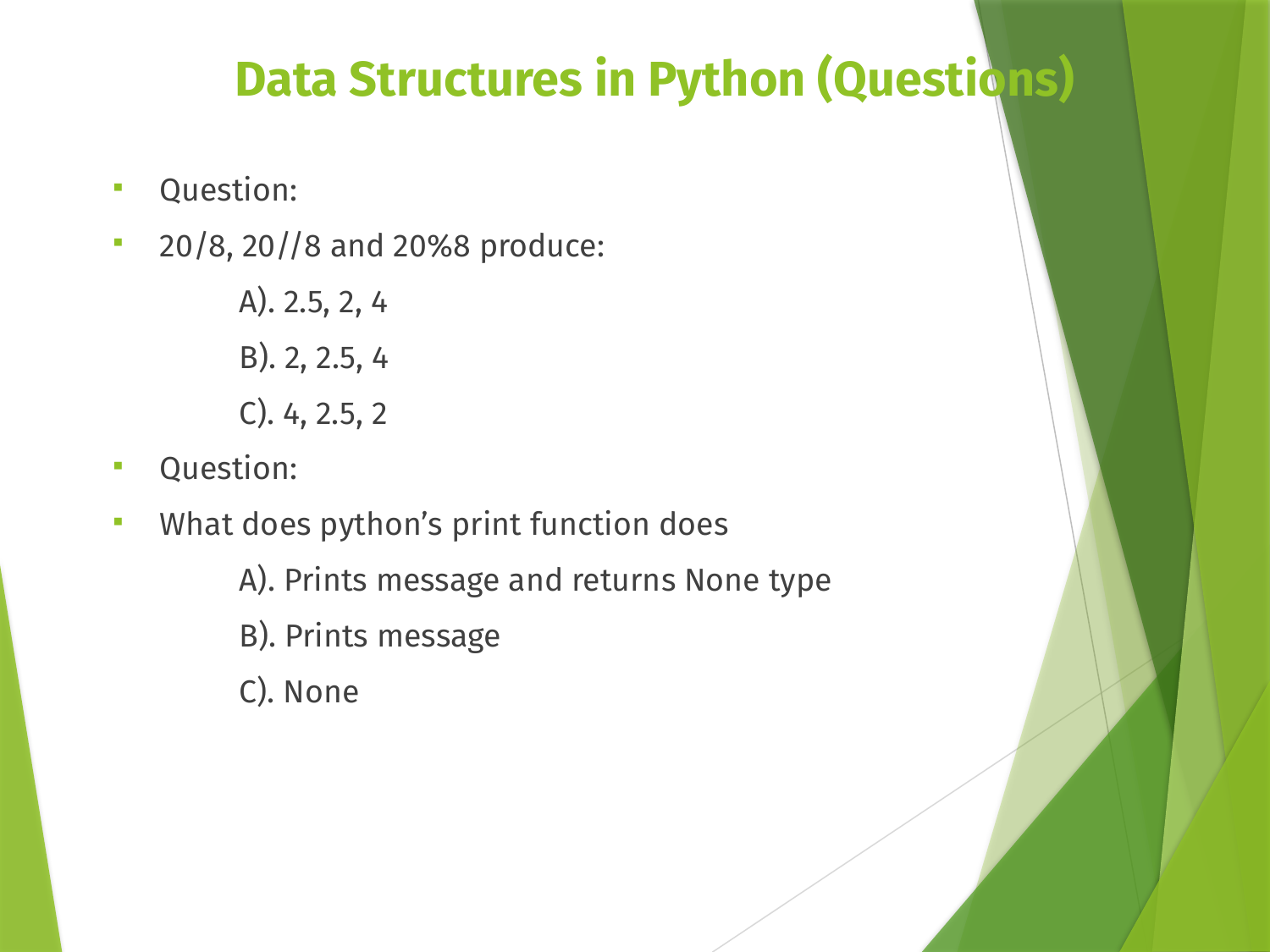

Data Structures in Python (Questions)
Question:
20/8, 20//8 and 20%8 produce:
	A). 2.5, 2, 4
	B). 2, 2.5, 4
	C). 4, 2.5, 2
Question:
What does python’s print function does
	A). Prints message and returns None type
	B). Prints message
	C). None